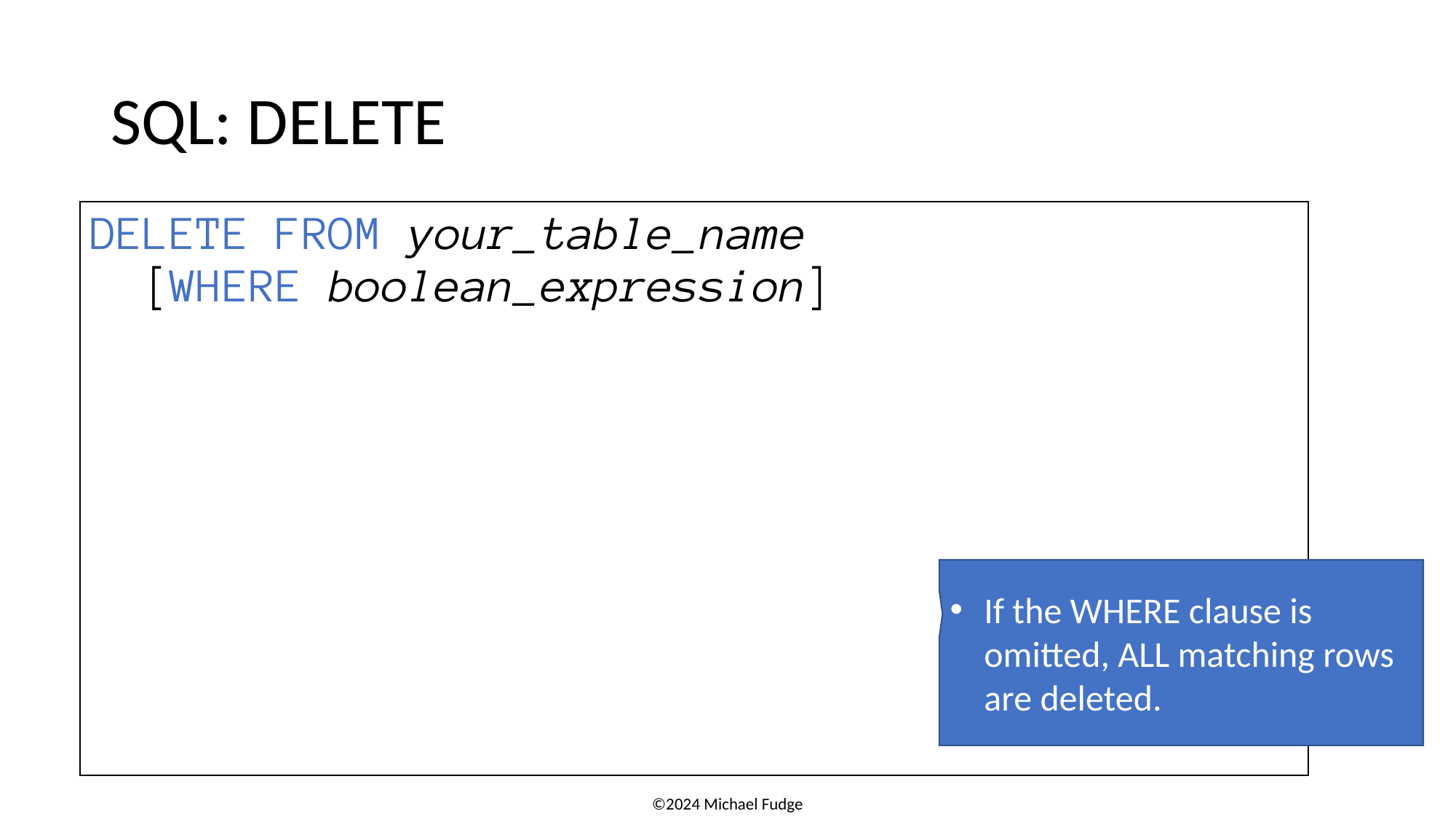

# SQL: DELETE
DELETE FROM your_table_name
  [WHERE boolean_expression]
If the WHERE clause is omitted, ALL matching rows are deleted.